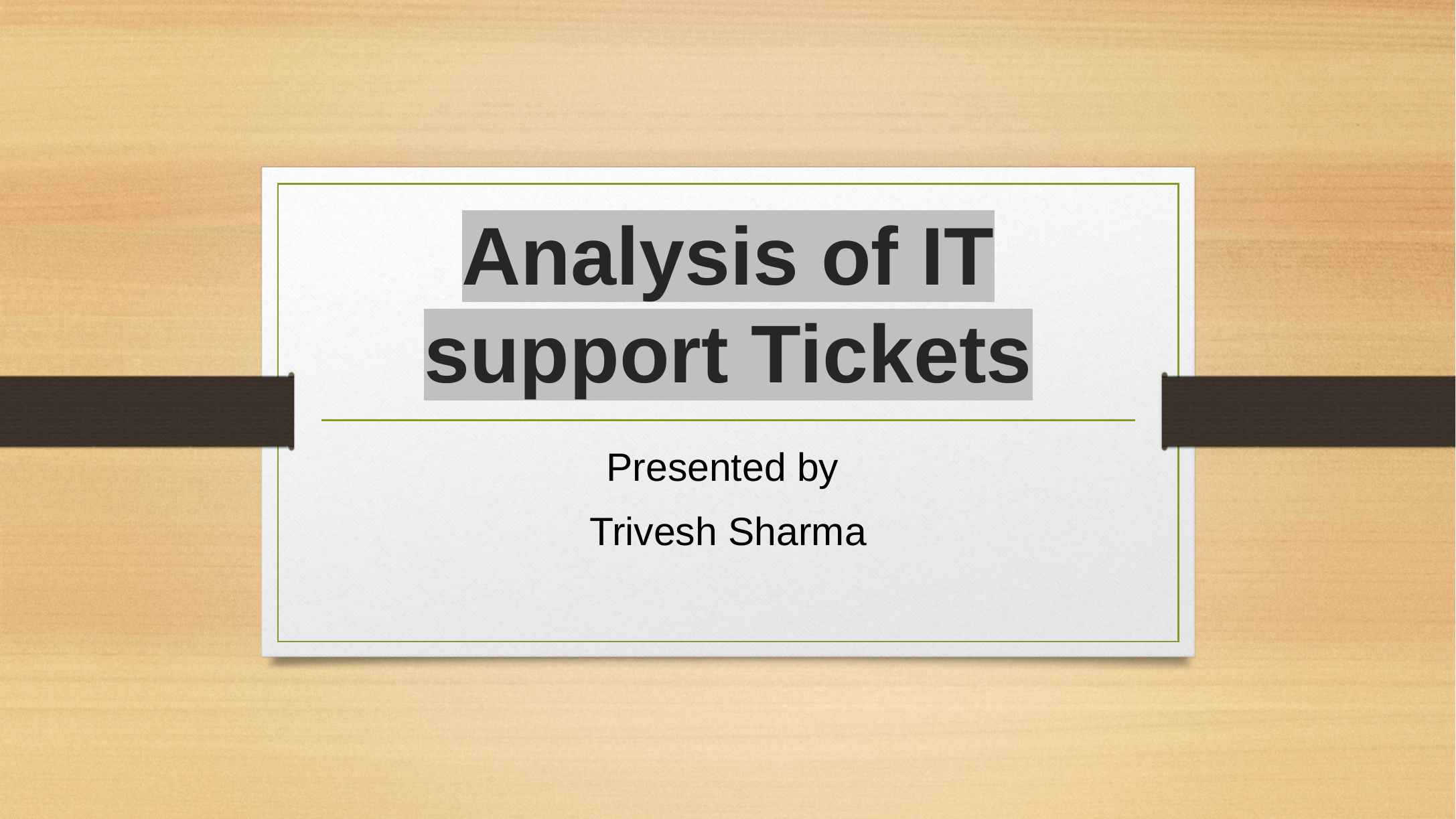

# Analysis of IT support Tickets
Presented by
Trivesh Sharma